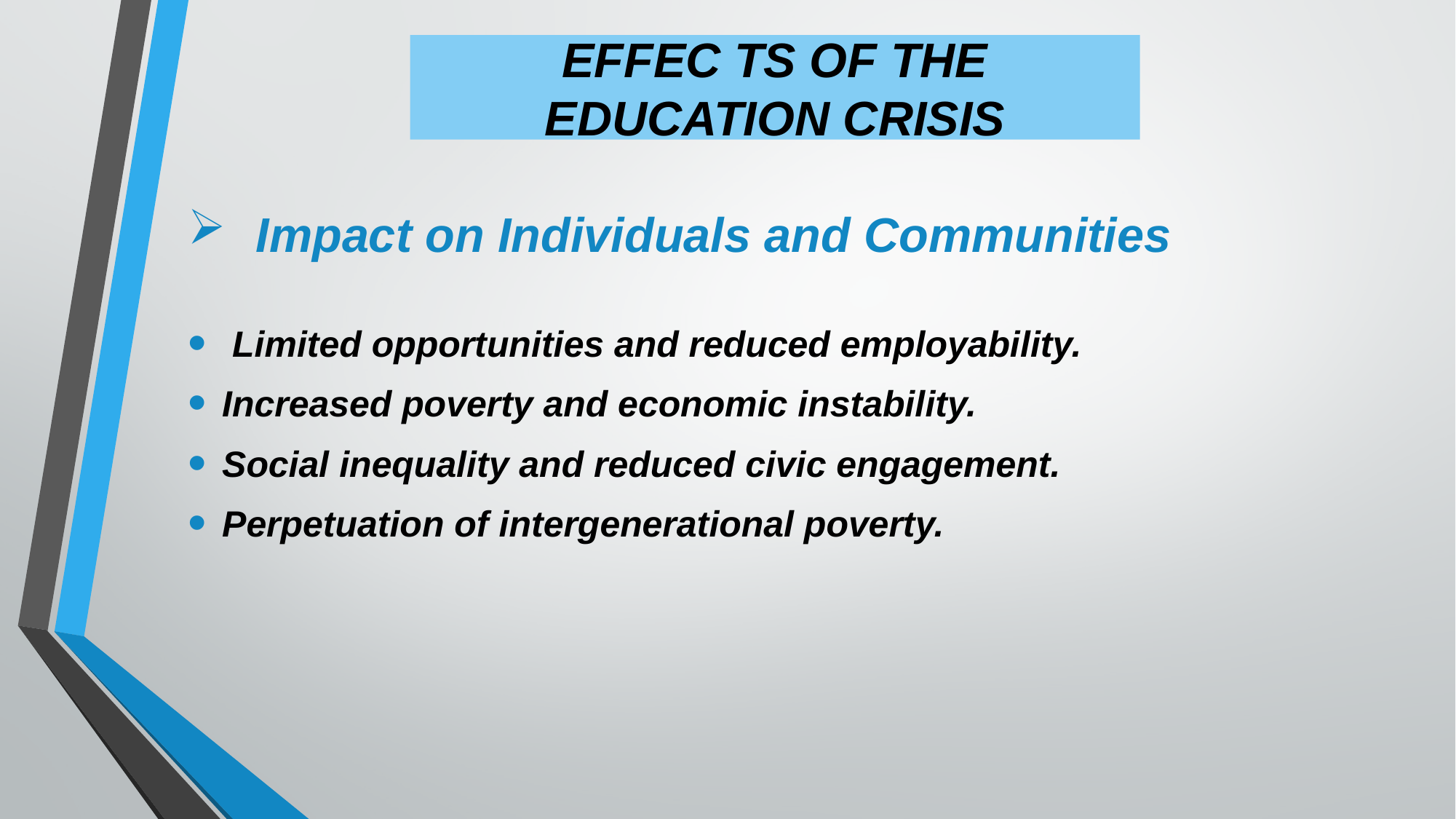

EFFEC TS OF THE EDUCATION CRISIS
 Impact on Individuals and Communities
 Limited opportunities and reduced employability.
Increased poverty and economic instability.
Social inequality and reduced civic engagement.
Perpetuation of intergenerational poverty.